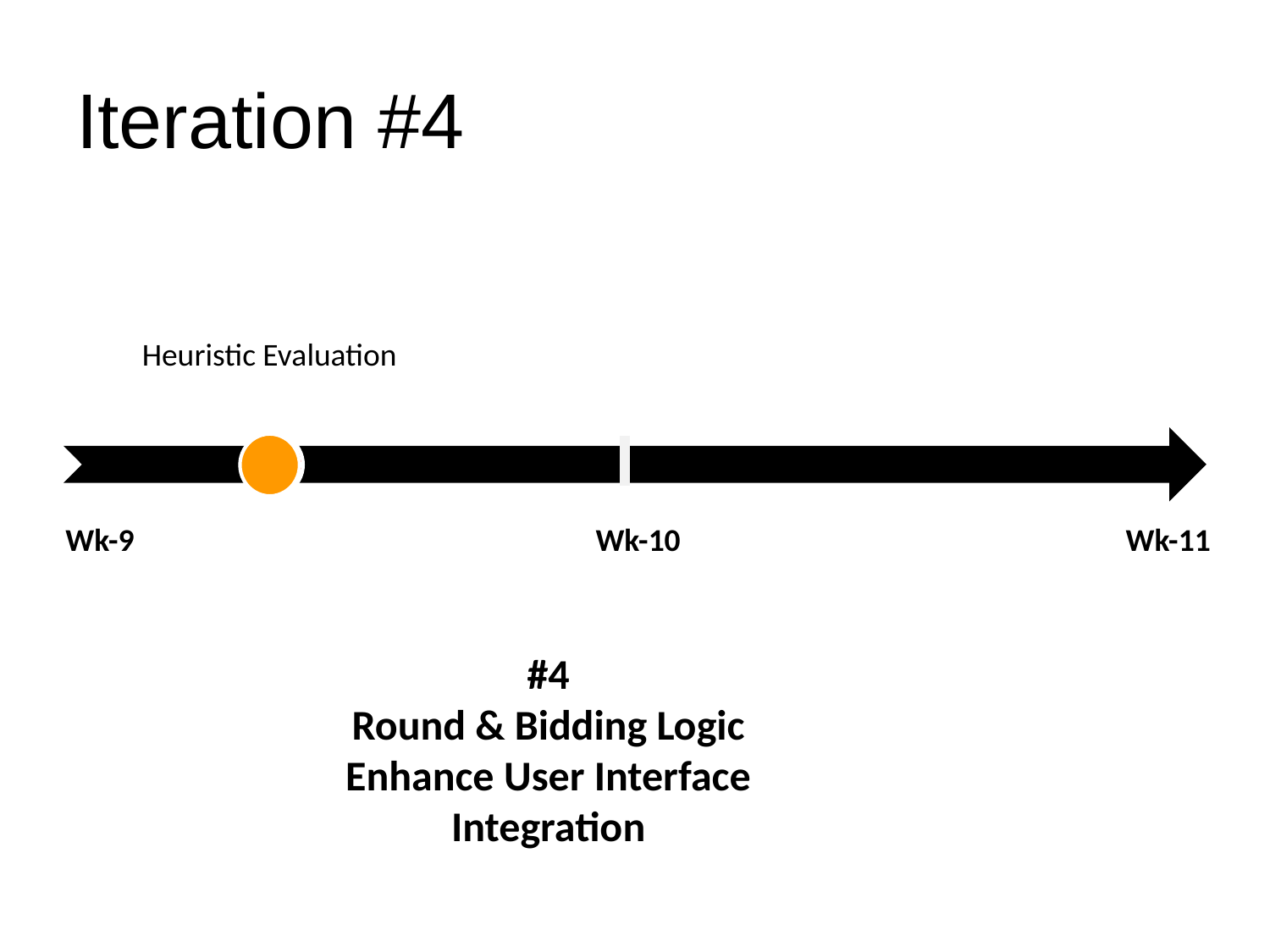

# Iteration #4

Heuristic Evaluation

| Wk-9 | Wk-10 | Wk-11 |
| --- | --- | --- |
#4
Round & Bidding Logic
Enhance User Interface
Integration